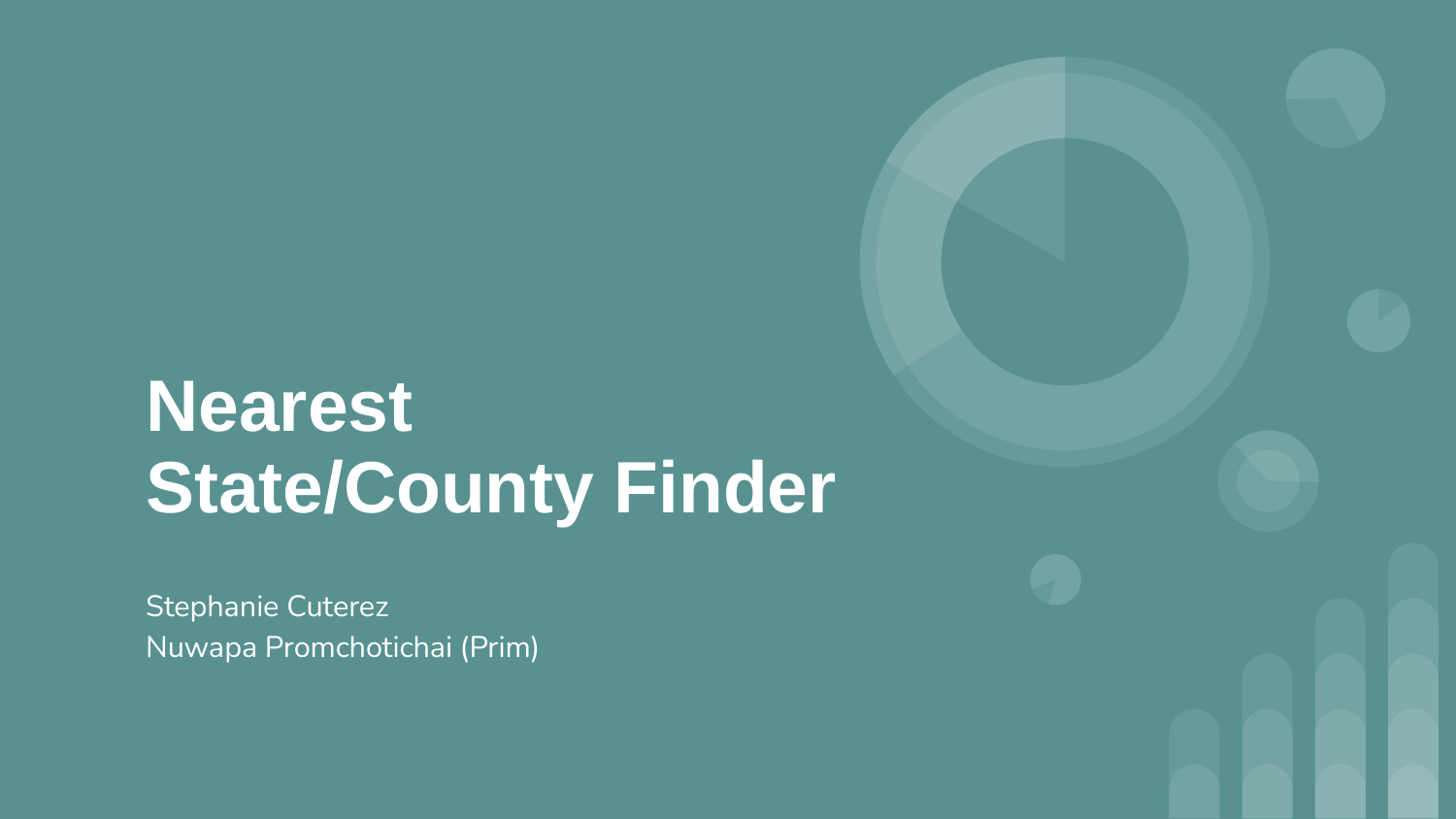

# Nearest State/County Finder
Stephanie Cuterez
Nuwapa Promchotichai (Prim)